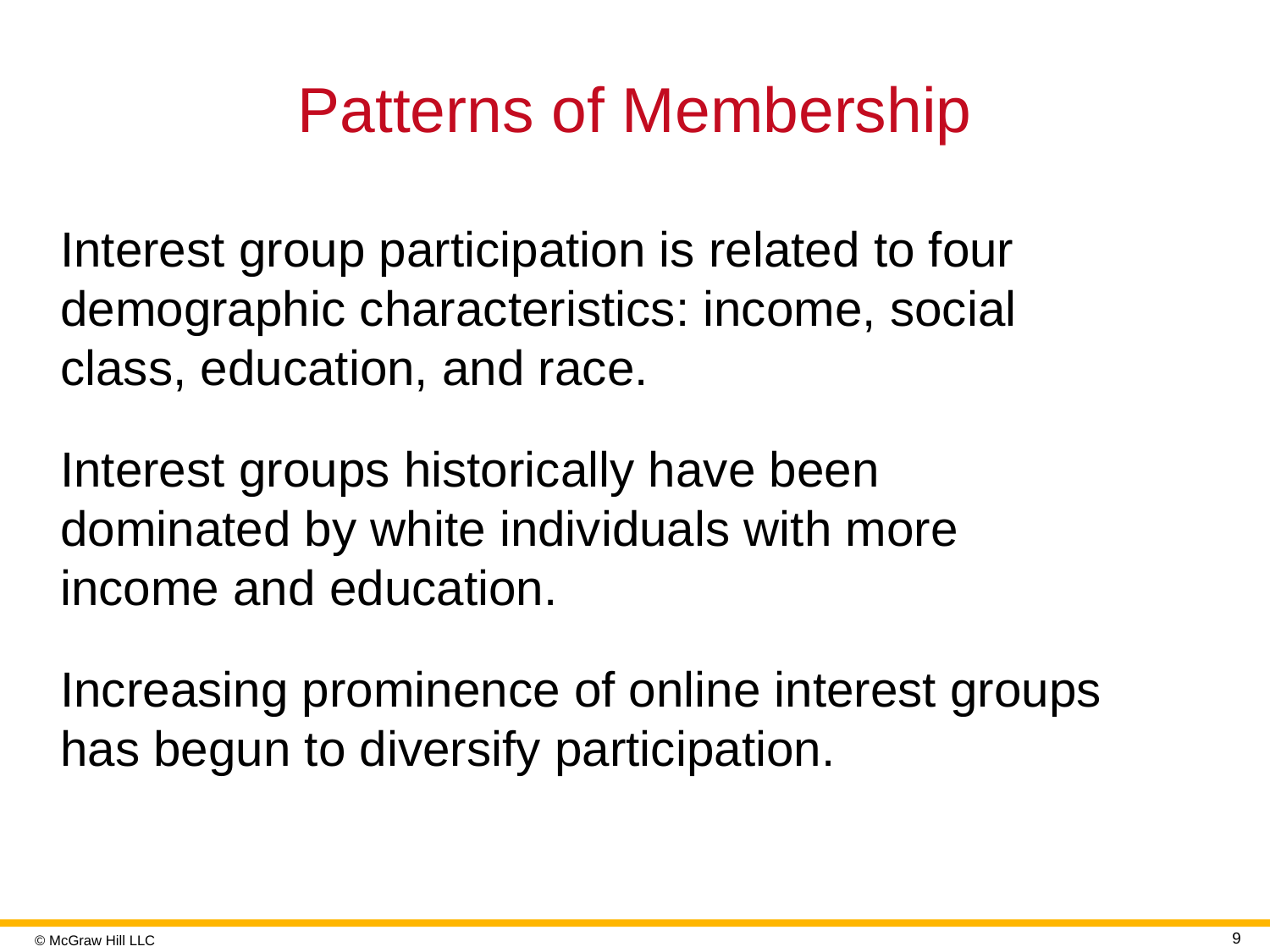

# Patterns of Membership
Interest group participation is related to four demographic characteristics: income, social class, education, and race.
Interest groups historically have been dominated by white individuals with more income and education.
Increasing prominence of online interest groups has begun to diversify participation.
9